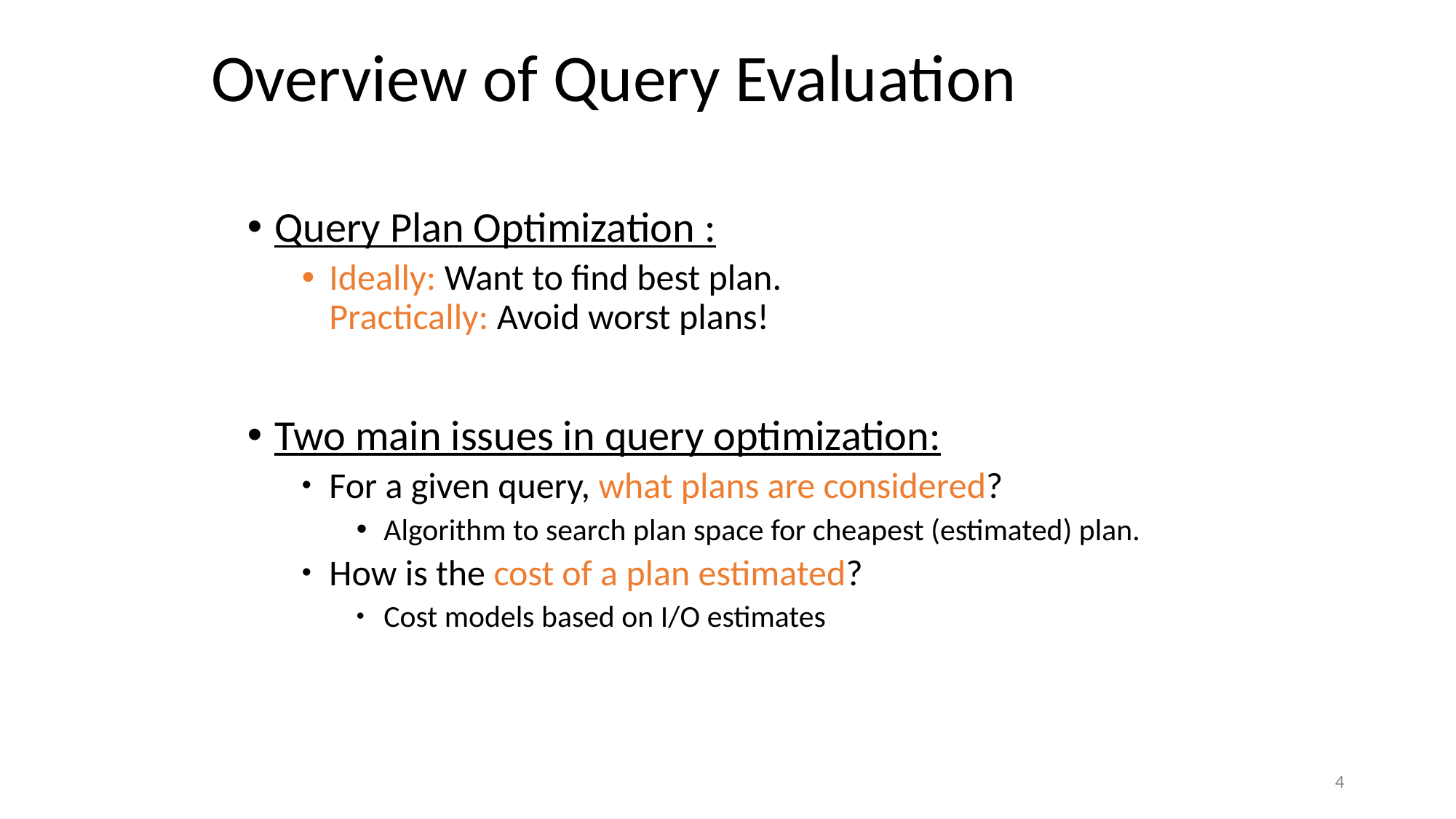

# Overview of Query Evaluation
Query Plan Optimization :
Ideally: Want to find best plan.
Practically: Avoid worst plans!

Two main issues in query optimization:
For a given query, what plans are considered?
Algorithm to search plan space for cheapest (estimated) plan.
How is the cost of a plan estimated?
Cost models based on I/O estimates
4